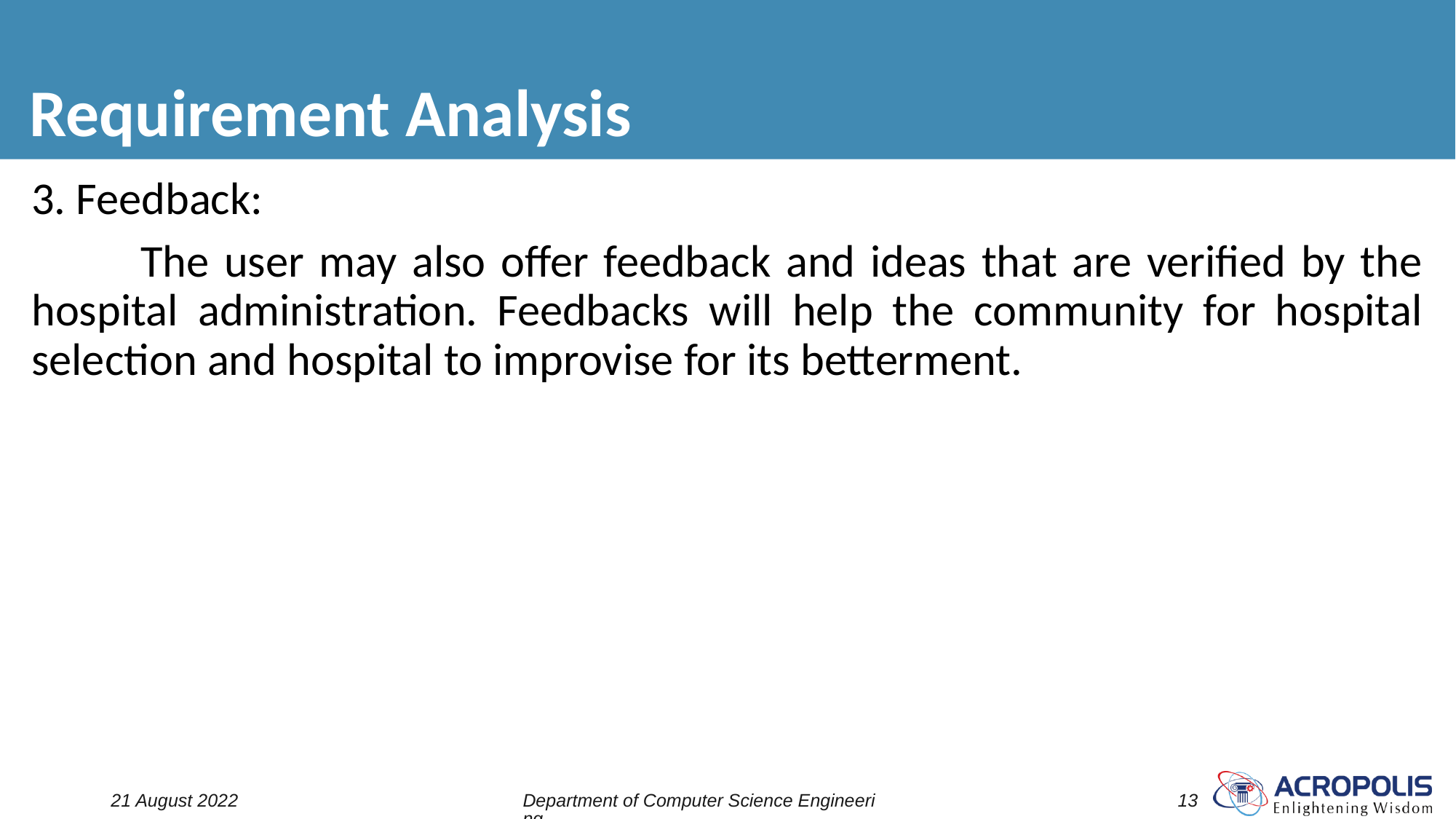

# Requirement Analysis
3. Feedback:
	The user may also offer feedback and ideas that are verified by the hospital administration. Feedbacks will help the community for hospital selection and hospital to improvise for its betterment.
21 August 2022
Department of Computer Science Engineering
13